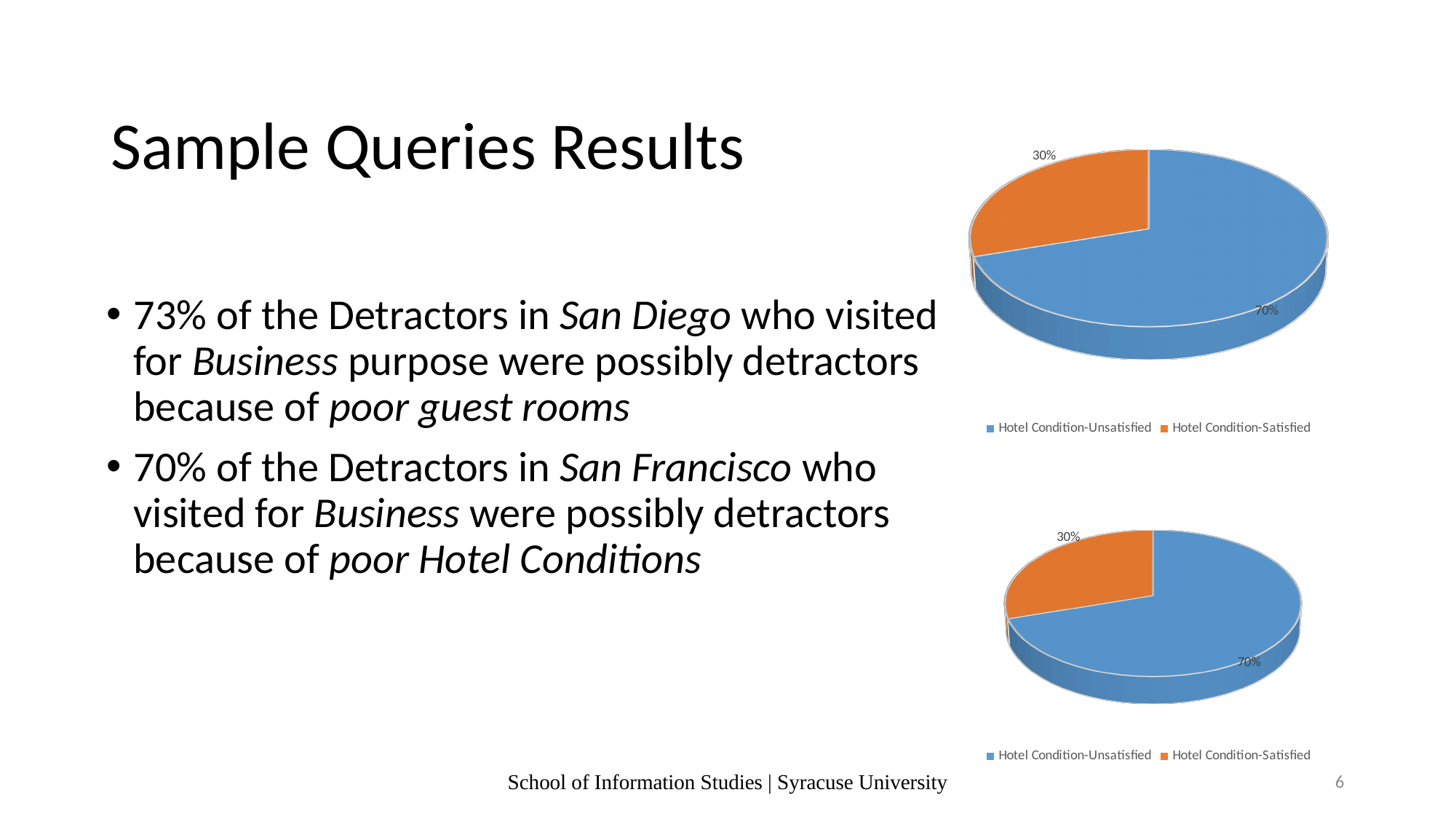

# Sample Queries Results

[unsupported chart]

73% of the Detractors in San Diego who visited for Business purpose were possibly detractors because of poor guest rooms
70% of the Detractors in San Francisco who visited for Business were possibly detractors because of poor Hotel Conditions

[unsupported chart]

School of Information Studies | Syracuse University
6